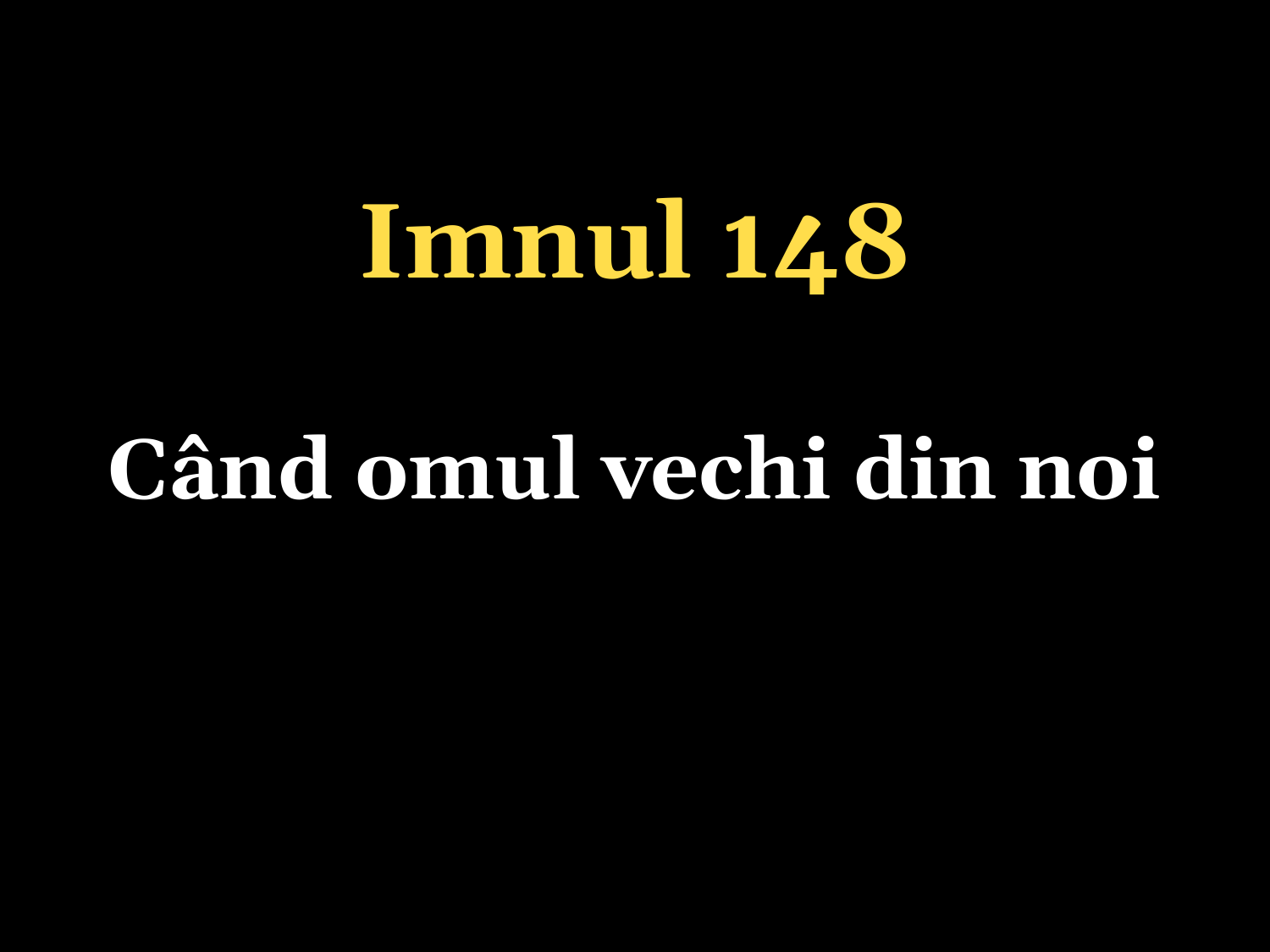

Imnul 148

Când omul vechi din noi
131/920